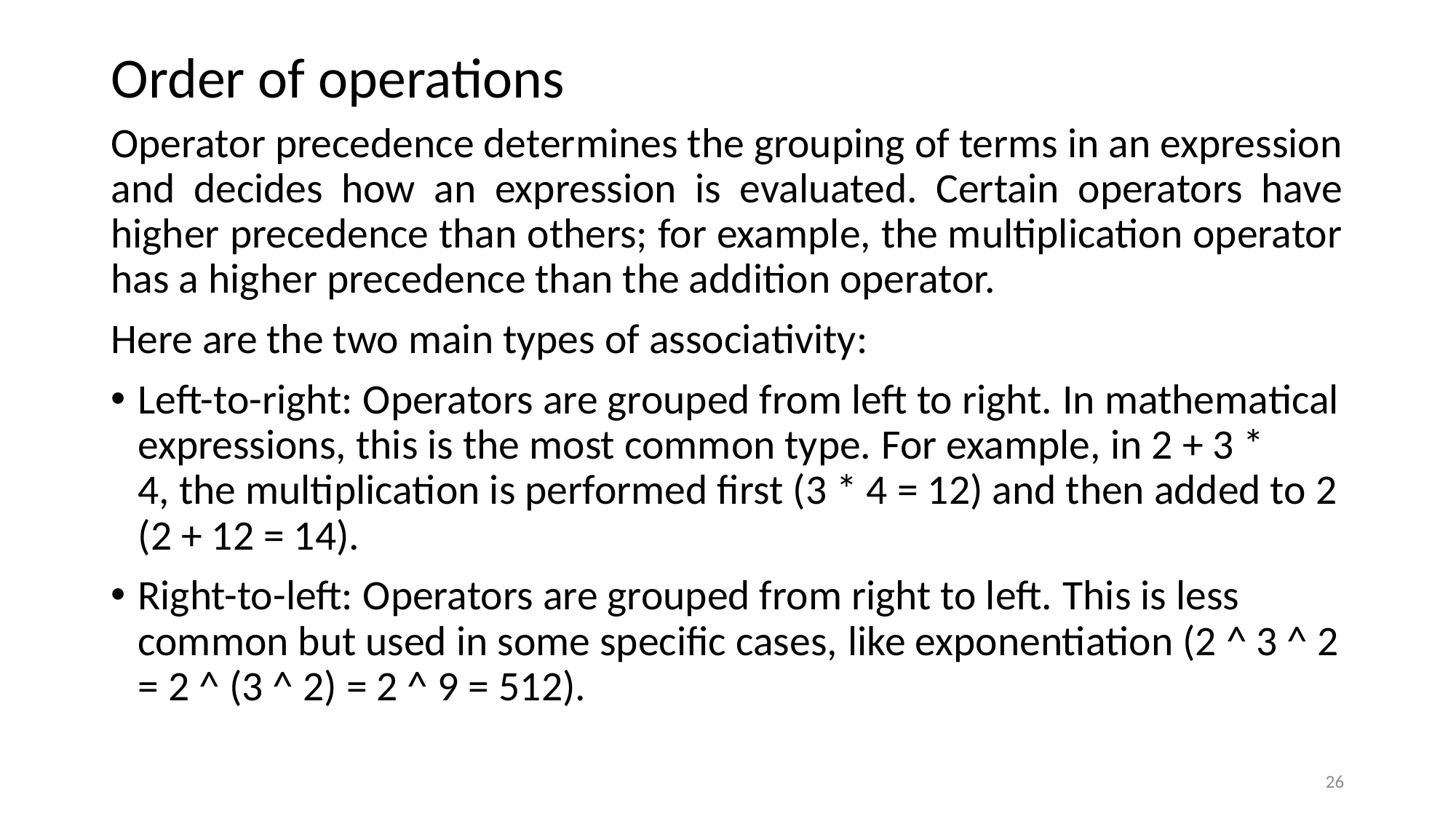

# Order of operations
Operator precedence determines the grouping of terms in an expression and decides how an expression is evaluated. Certain operators have higher precedence than others; for example, the multiplication operator has a higher precedence than the addition operator.
Here are the two main types of associativity:
Left-to-right: Operators are grouped from left to right. In mathematical expressions, this is the most common type. For example, in 2 + 3 * 4, the multiplication is performed first (3 * 4 = 12) and then added to 2 (2 + 12 = 14).
Right-to-left: Operators are grouped from right to left. This is less common but used in some specific cases, like exponentiation (2 ^ 3 ^ 2 = 2 ^ (3 ^ 2) = 2 ^ 9 = 512).

26